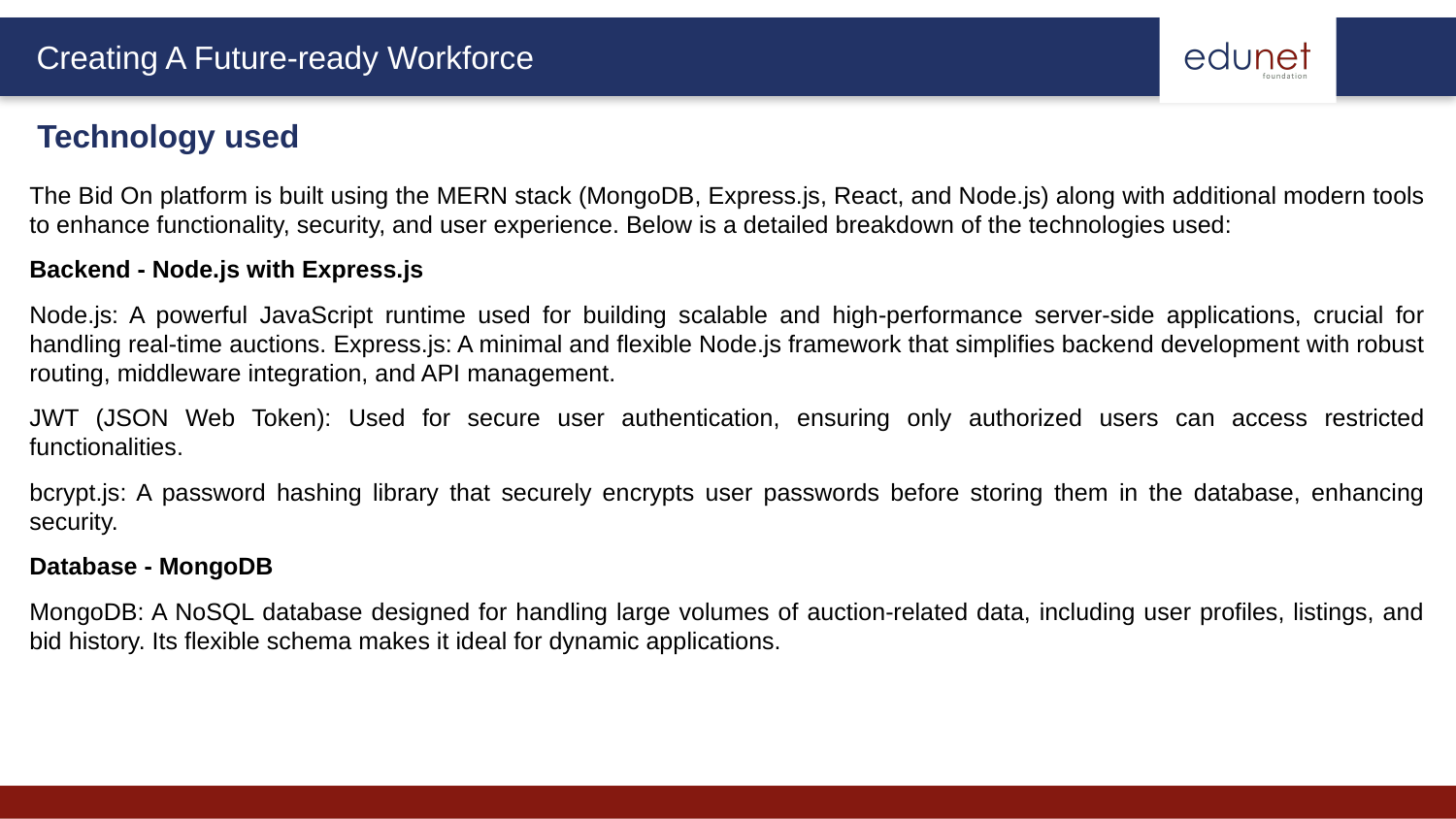

Technology used
The Bid On platform is built using the MERN stack (MongoDB, Express.js, React, and Node.js) along with additional modern tools to enhance functionality, security, and user experience. Below is a detailed breakdown of the technologies used:
Backend - Node.js with Express.js
Node.js: A powerful JavaScript runtime used for building scalable and high-performance server-side applications, crucial for handling real-time auctions. Express.js: A minimal and flexible Node.js framework that simplifies backend development with robust routing, middleware integration, and API management.
JWT (JSON Web Token): Used for secure user authentication, ensuring only authorized users can access restricted functionalities.
bcrypt.js: A password hashing library that securely encrypts user passwords before storing them in the database, enhancing security.
Database - MongoDB
MongoDB: A NoSQL database designed for handling large volumes of auction-related data, including user profiles, listings, and bid history. Its flexible schema makes it ideal for dynamic applications.